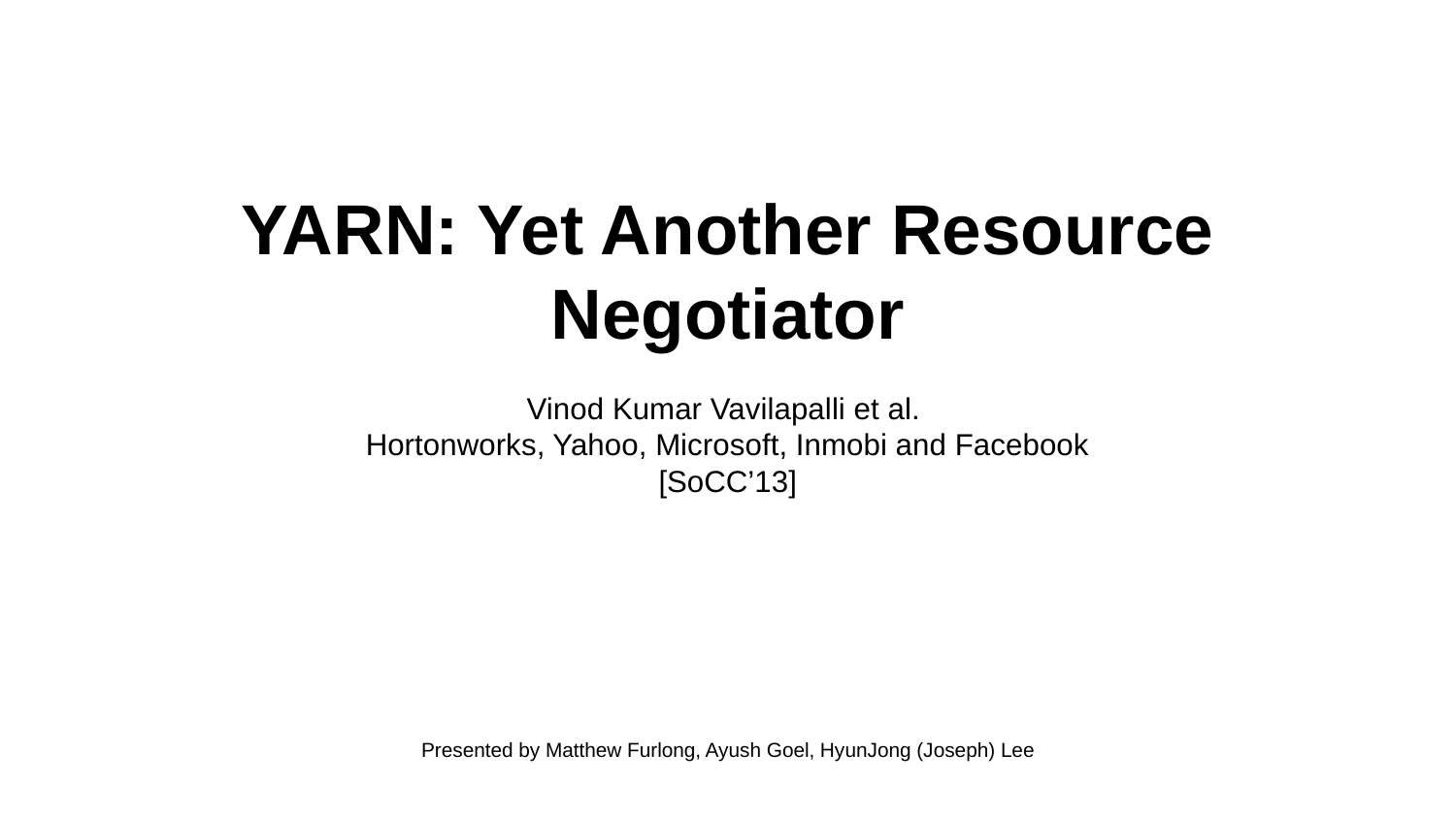

# YARN: Yet Another Resource Negotiator
Vinod Kumar Vavilapalli et al.
Hortonworks, Yahoo, Microsoft, Inmobi and Facebook
[SoCC’13]
Presented by Matthew Furlong, Ayush Goel, HyunJong (Joseph) Lee